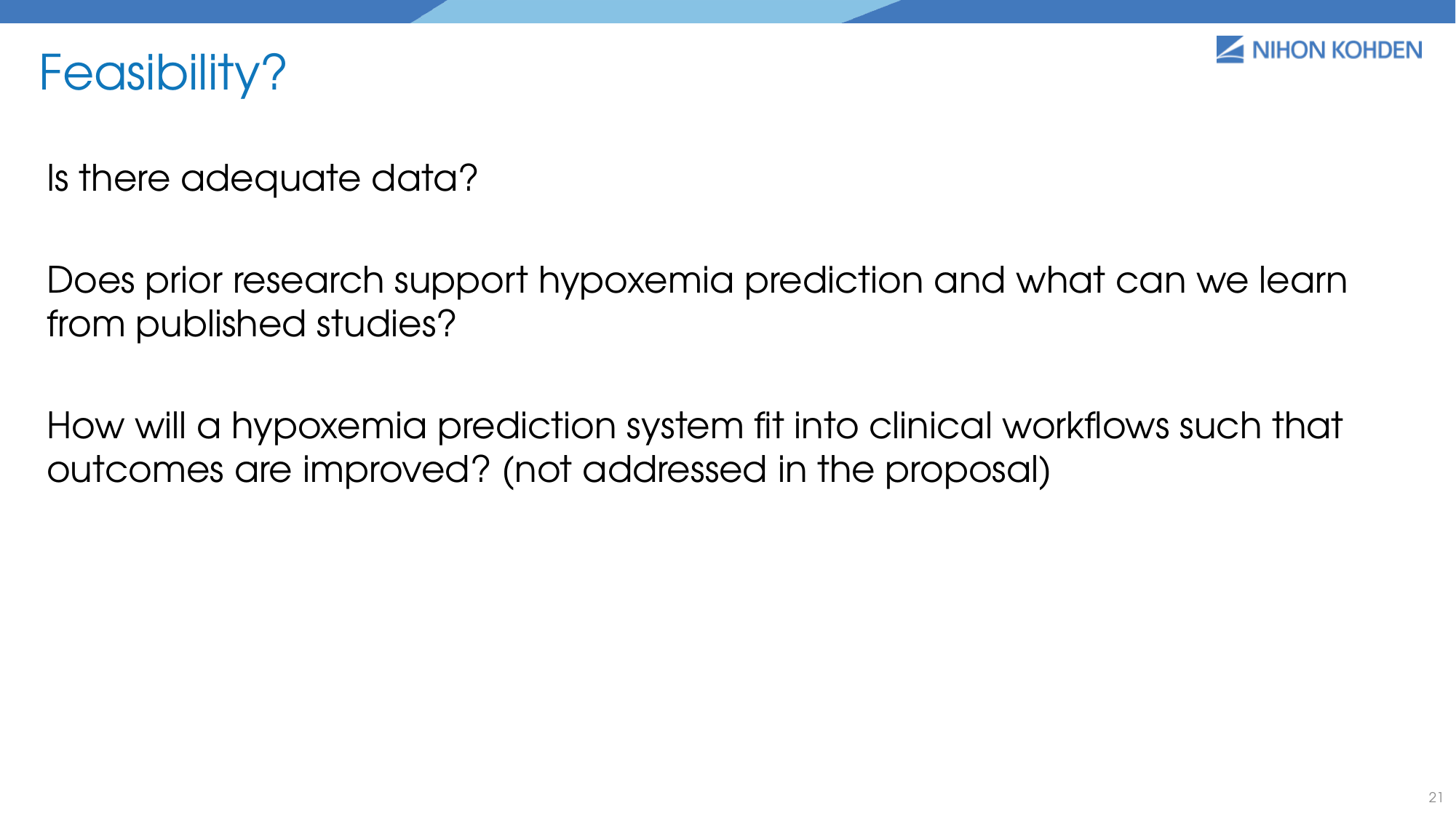

Feasibility?
Is there adequate data?

Does prior research support hypoxemia prediction and what can we learn from published studies?

How will a hypoxemia prediction system fit into clinical workflows such that outcomes are improved? (not addressed in the proposal)
21